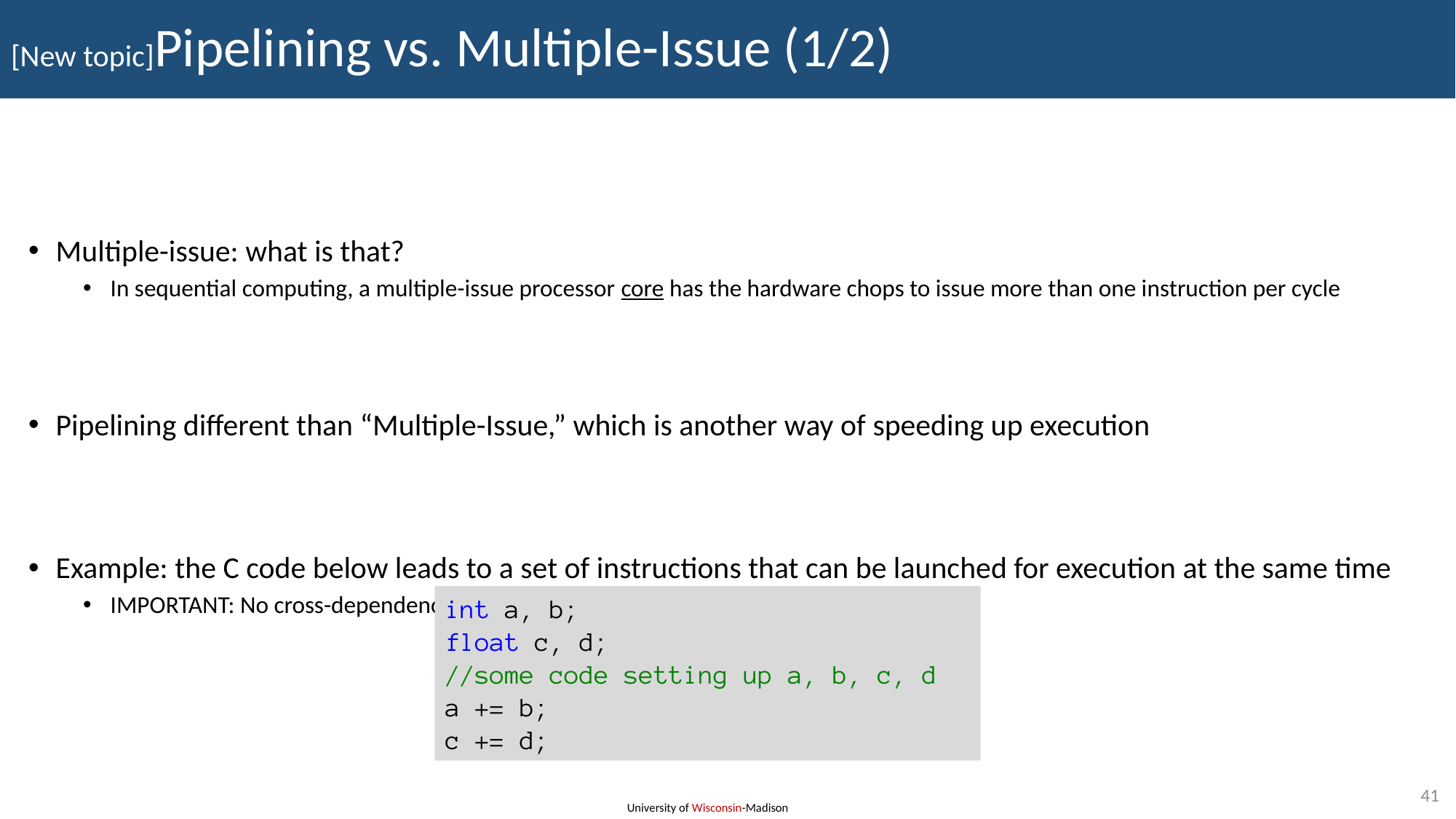

# [New topic]Pipelining vs. Multiple-Issue (1/2)

Multiple-issue: what is that?
In sequential computing, a multiple-issue processor core has the hardware chops to issue more than one instruction per cycle

Pipelining different than “Multiple-Issue,” which is another way of speeding up execution

Example: the C code below leads to a set of instructions that can be launched for execution at the same time
IMPORTANT: No cross-dependency in updating a and c
int a, b;
float c, d;
//some code setting up a, b, c, d
a += b;
c += d;
41